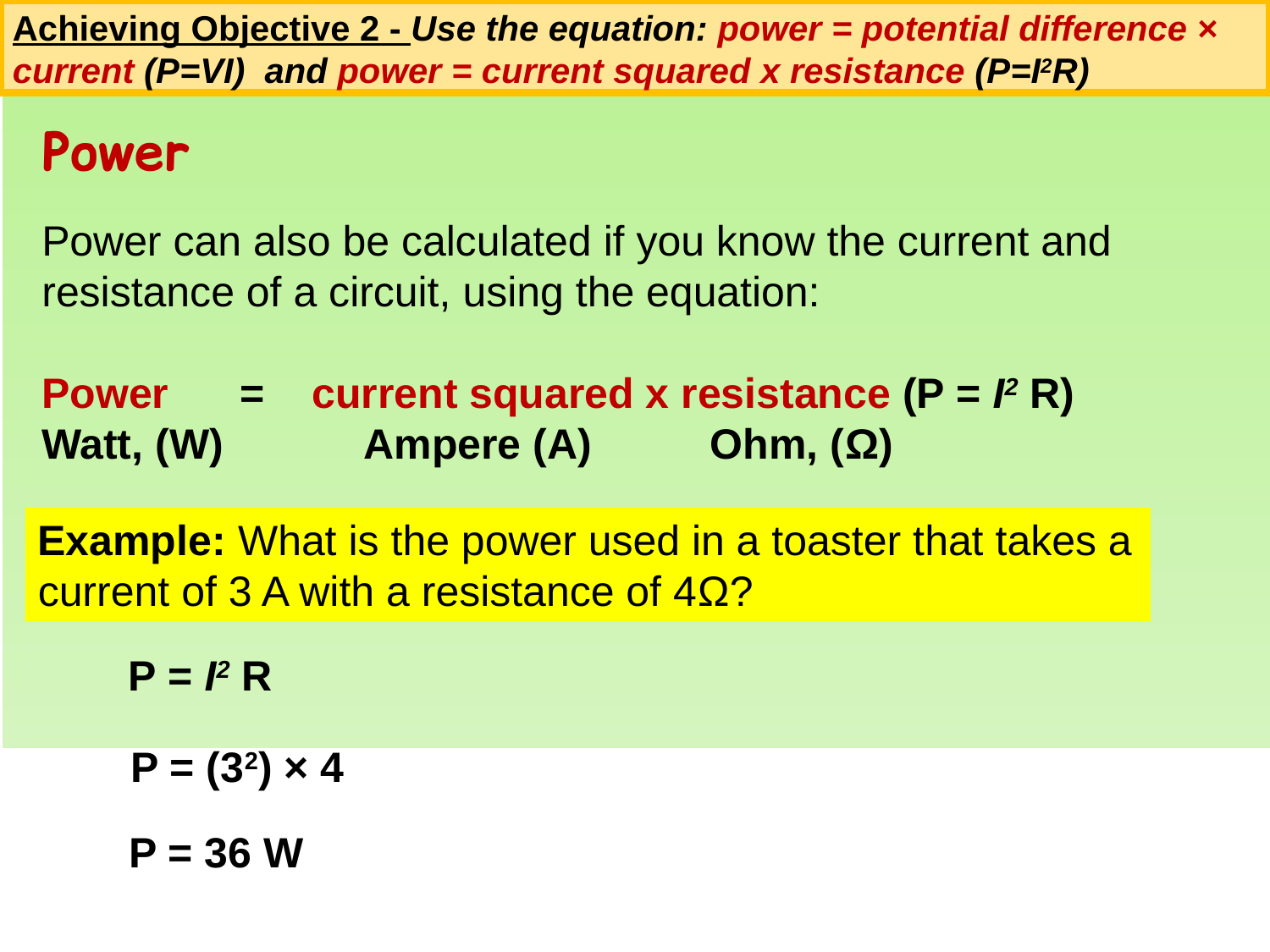

Achieving Objective 2 - Use the equation: power = potential difference × current (P=VI)  and power = current squared x resistance (P=I2R)

Power
Power can also be calculated if you know the current and resistance of a circuit, using the equation:

Power      =    current squared x resistance (P = I2 R)
Watt, (W)            Ampere (A)          Ohm, (Ω)
Example: What is the power used in a toaster that takes a current of 3 A with a resistance of 4Ω?
P = I2 R
P = (32) × 4
P = 36 W